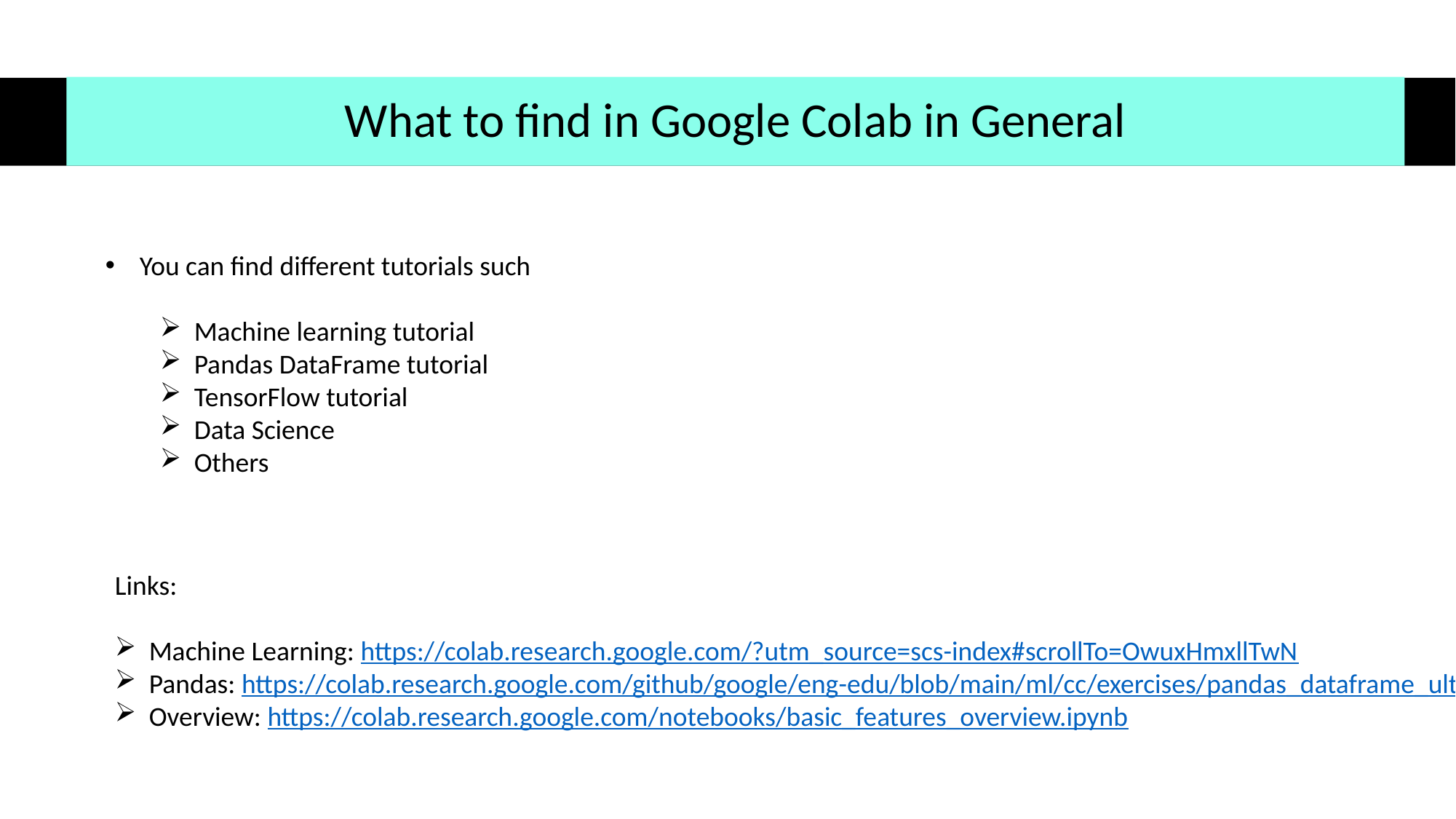

# What to find in Google Colab in General

You can find different tutorials such

Machine learning tutorial
Pandas DataFrame tutorial
TensorFlow tutorial
Data Science
Others
Links:

Machine Learning: https://colab.research.google.com/?utm_source=scs-index#scrollTo=OwuxHmxllTwN
Pandas: https://colab.research.google.com/github/google/eng-edu/blob/main/ml/cc/exercises/pandas_dataframe_ultraquick_tutorial.ipynb
Overview: https://colab.research.google.com/notebooks/basic_features_overview.ipynb